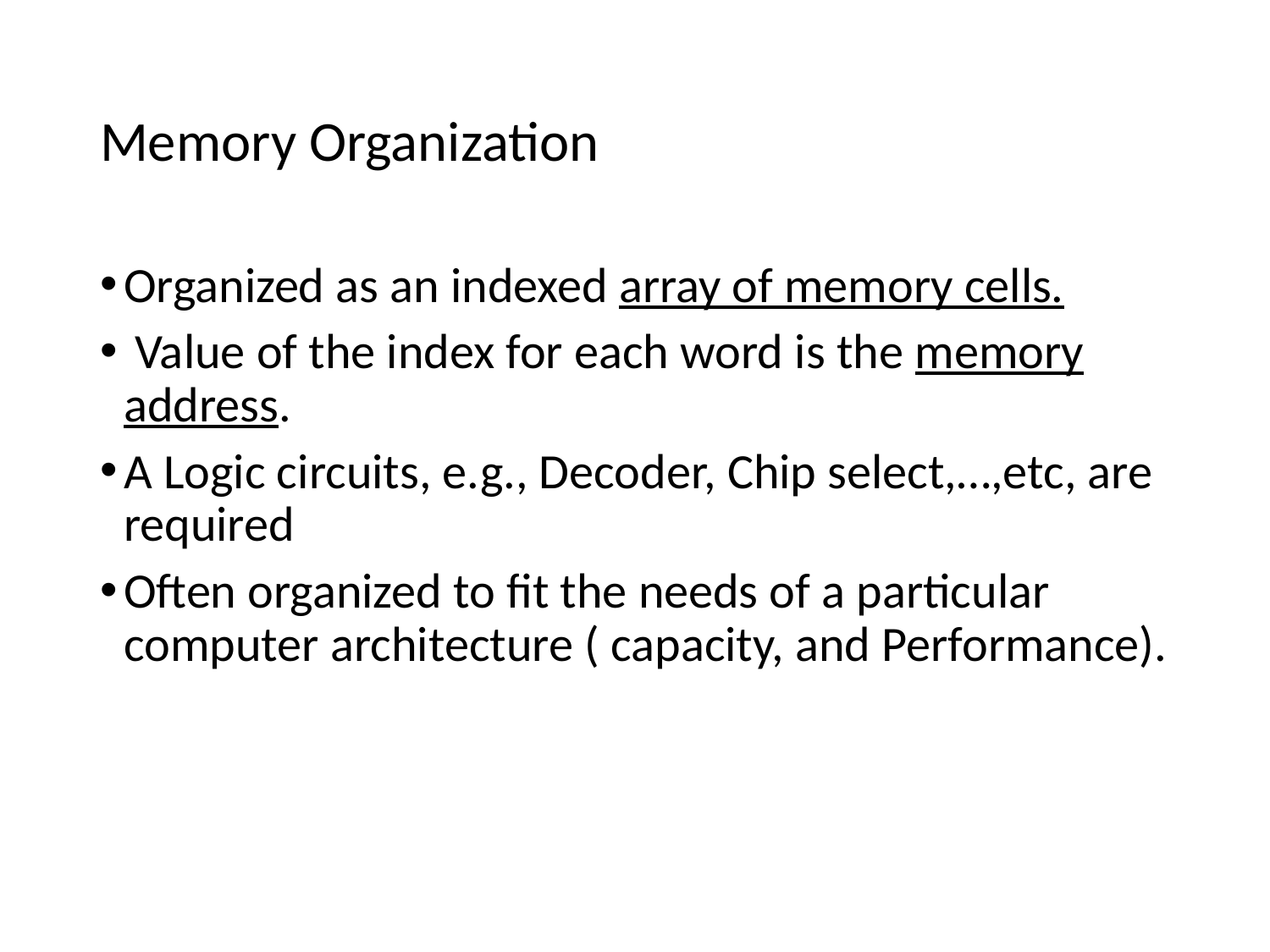

# Memory Organization
Organized as an indexed array of memory cells.
 Value of the index for each word is the memory address.
A Logic circuits, e.g., Decoder, Chip select,…,etc, are required
Often organized to fit the needs of a particular computer architecture ( capacity, and Performance).